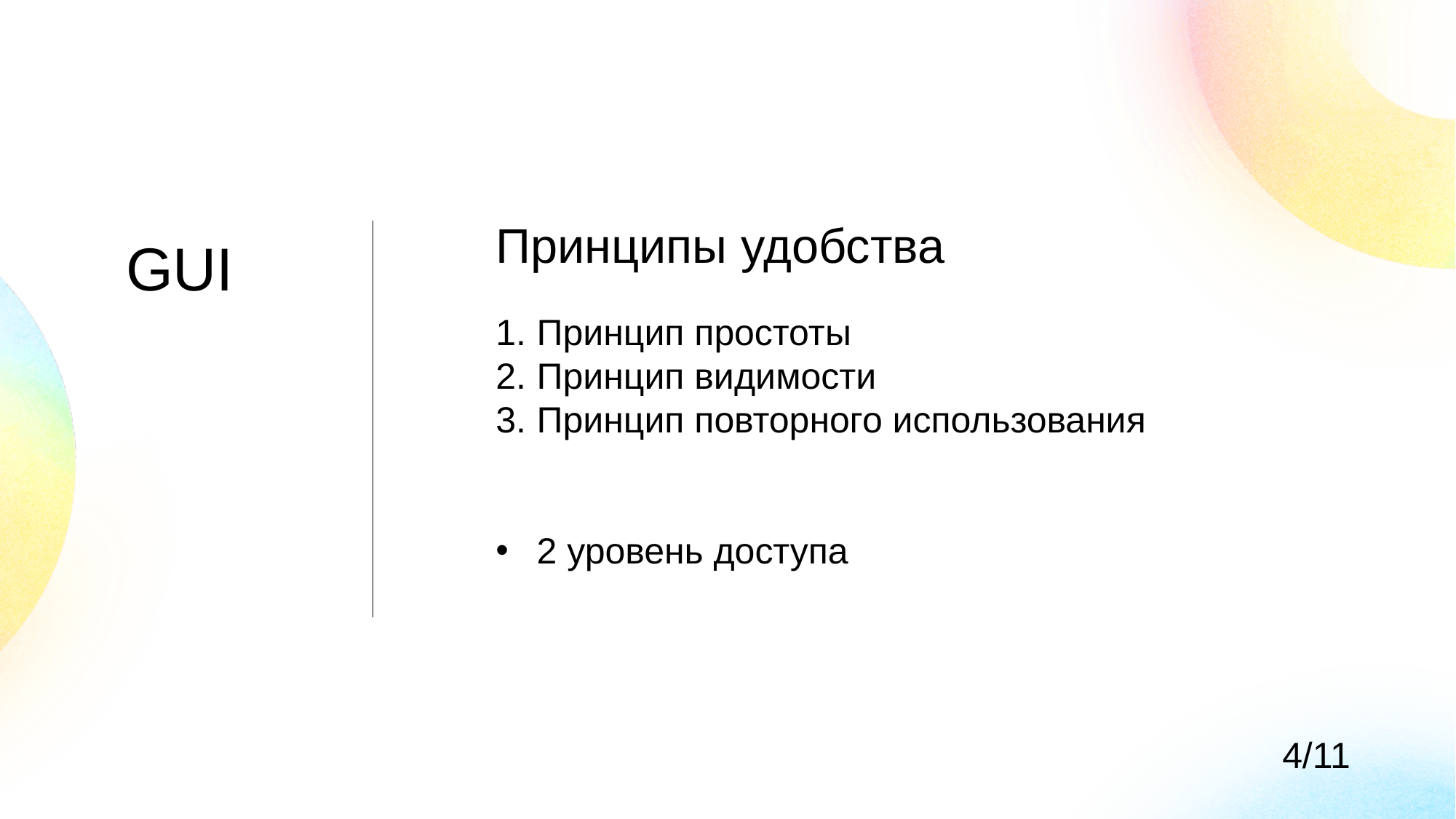

Принципы удобства
GUI
Принцип простоты
Принцип видимости
Принцип повторного использования

2 уровень доступа
4/11